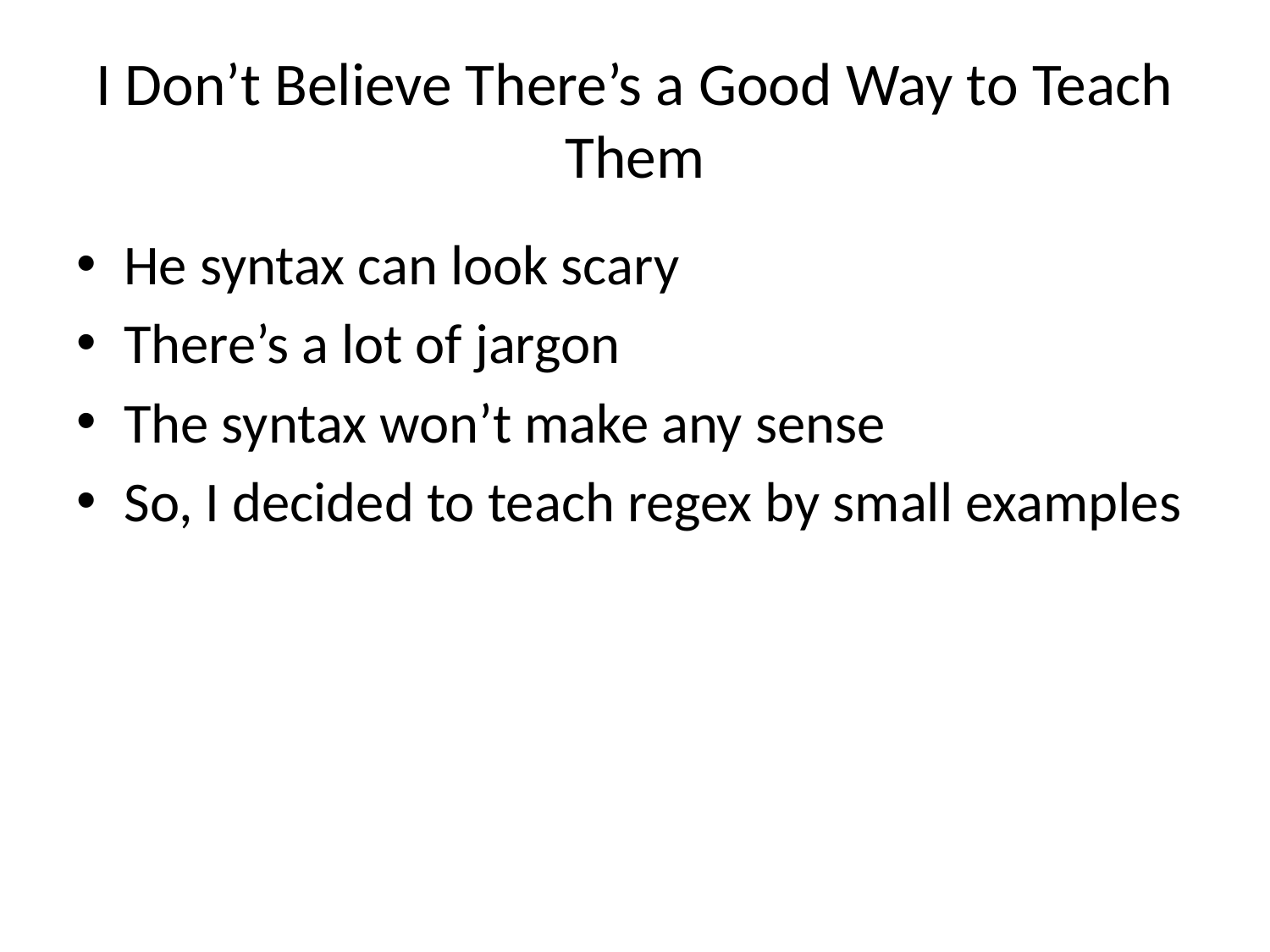

# I Don’t Believe There’s a Good Way to Teach Them
He syntax can look scary
There’s a lot of jargon
The syntax won’t make any sense
So, I decided to teach regex by small examples